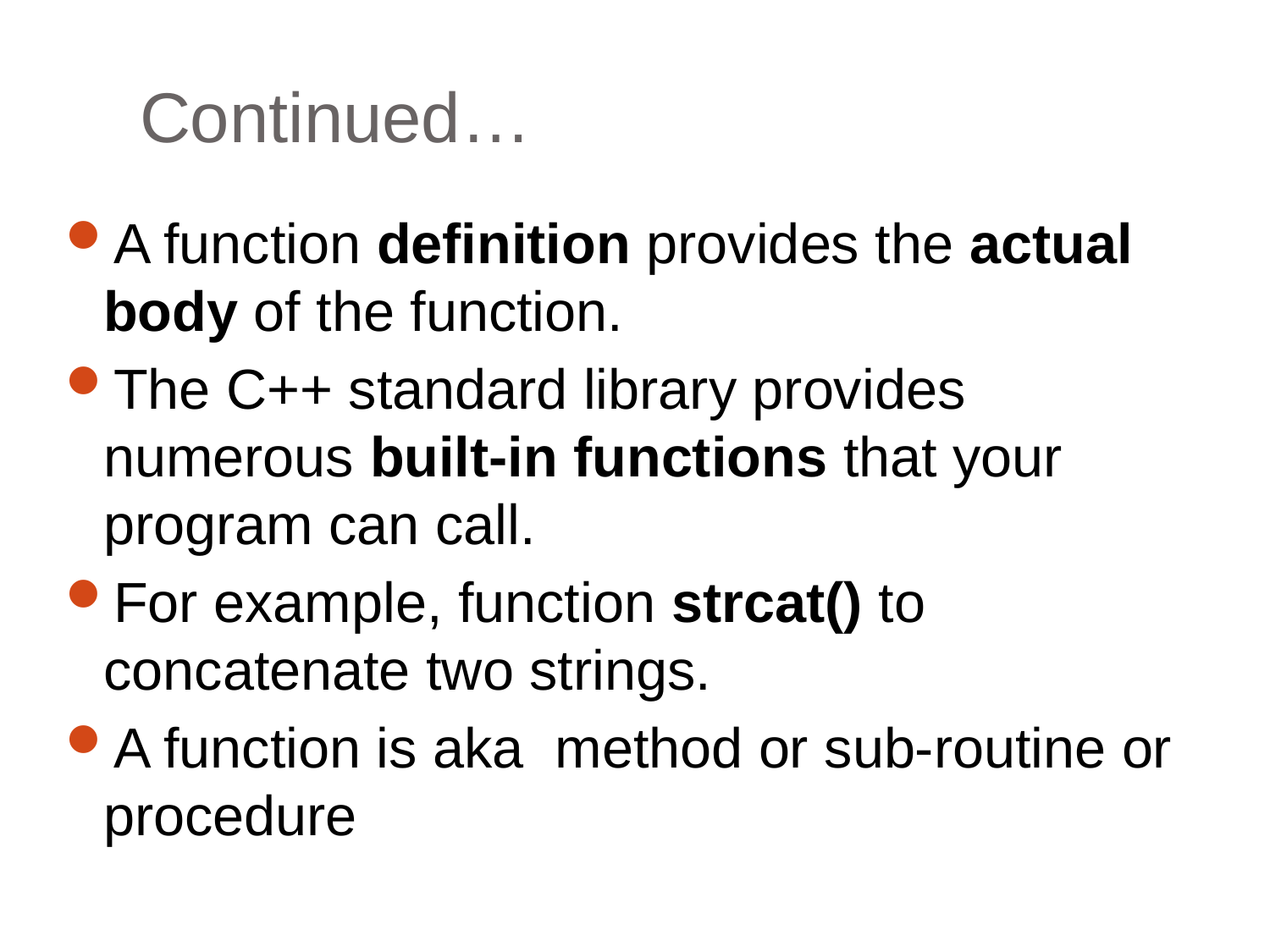

3
# Continued…
A function definition provides the actual body of the function.
The C++ standard library provides numerous built-in functions that your program can call.
For example, function strcat() to concatenate two strings.
A function is aka  method or sub-routine or procedure